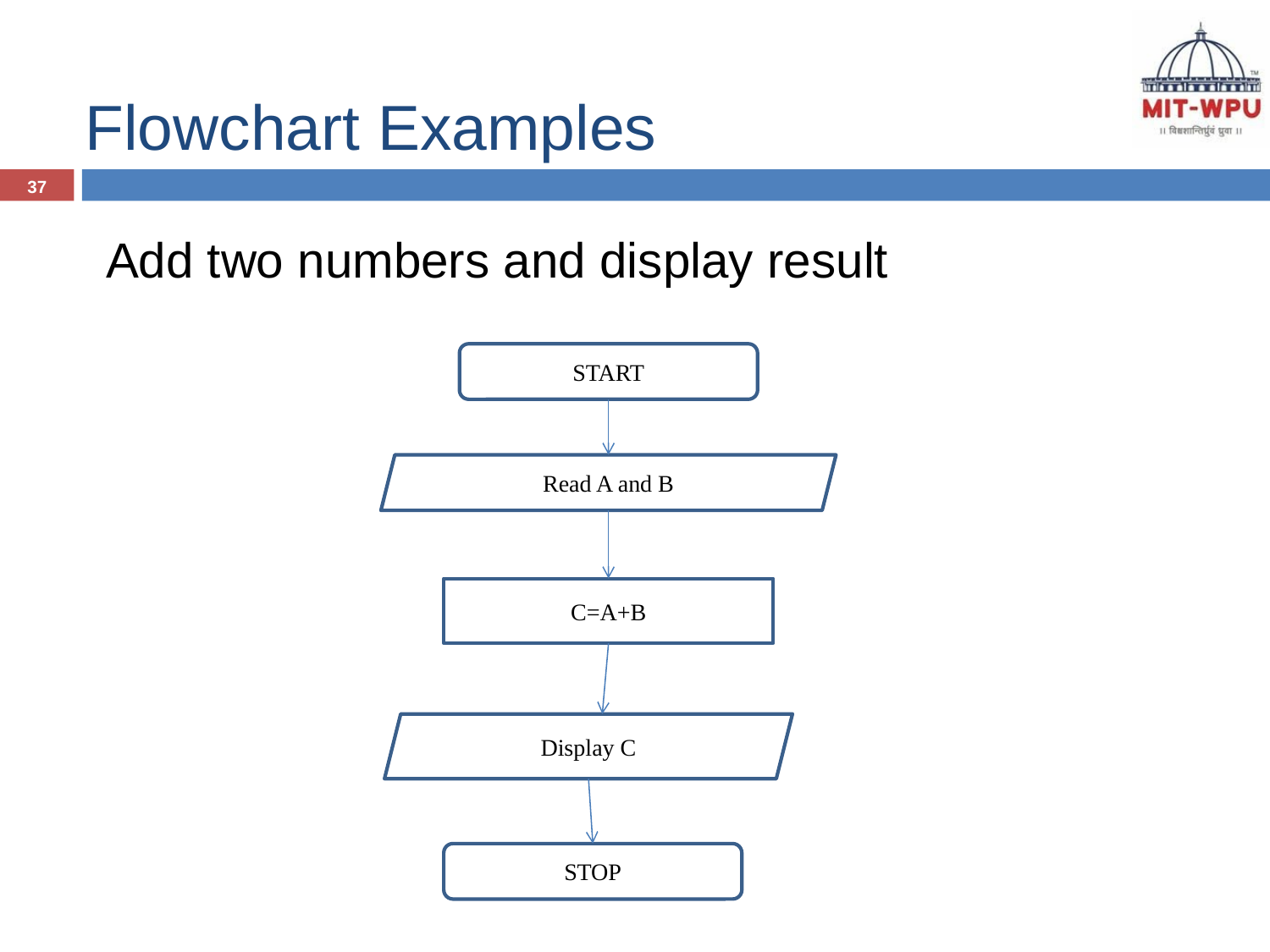

# Flowchart Examples
37
Add two numbers and display result
START
Read A and B
C=A+B
Display C
STOP